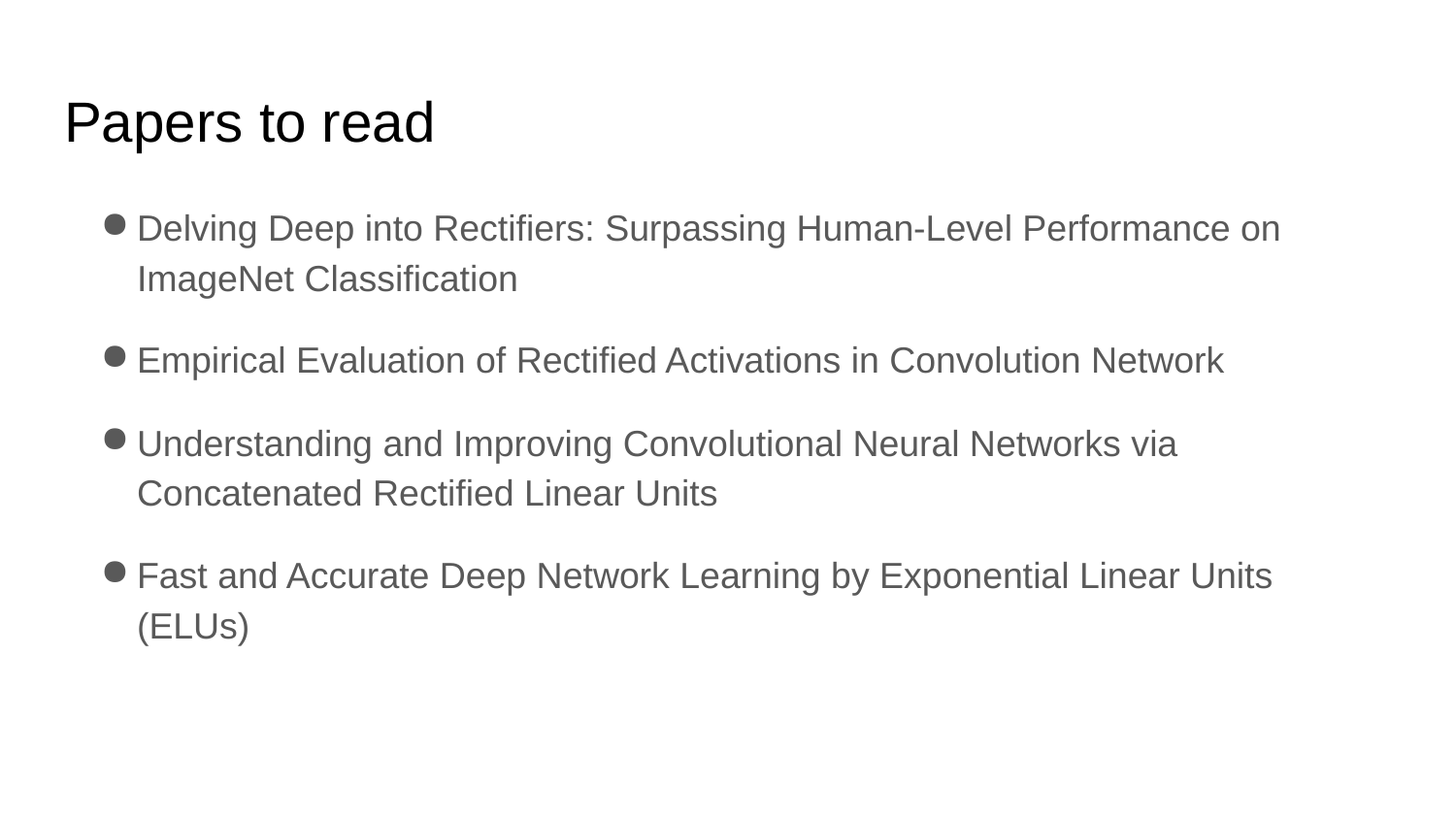

# Papers to read
Delving Deep into Rectifiers: Surpassing Human-Level Performance on ImageNet Classification
Empirical Evaluation of Rectified Activations in Convolution Network
Understanding and Improving Convolutional Neural Networks via Concatenated Rectified Linear Units
Fast and Accurate Deep Network Learning by Exponential Linear Units (ELUs)